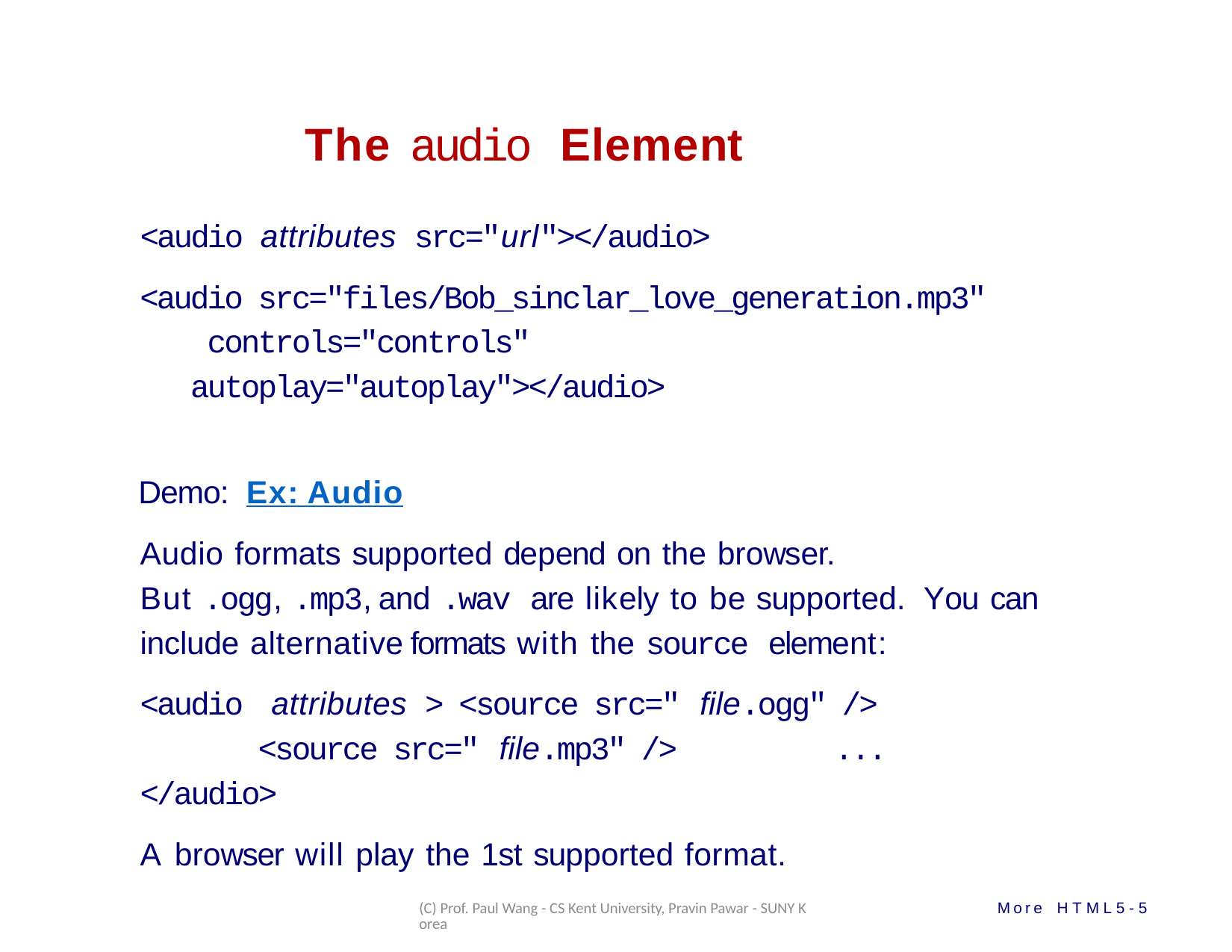

# The audio Element
<audio attributes	src="url"></audio>

<audio src="files/Bob_sinclar_love_generation.mp3"  controls="controls" autoplay="autoplay"></audio>

Demo:  Ex: Audio

Audio formats supported depend on the browser.  But .ogg, .mp3, and .wav are likely to be supported.  You can include alternative formats with the source element:

<audio attributes	> <source src=" file.ogg" />
<source src=" file.mp3" />	...
</audio>

A browser will play the 1st supported format.
(C) Prof. Paul Wang - CS Kent University, Pravin Pawar - SUNY Korea
More  HTML5-5